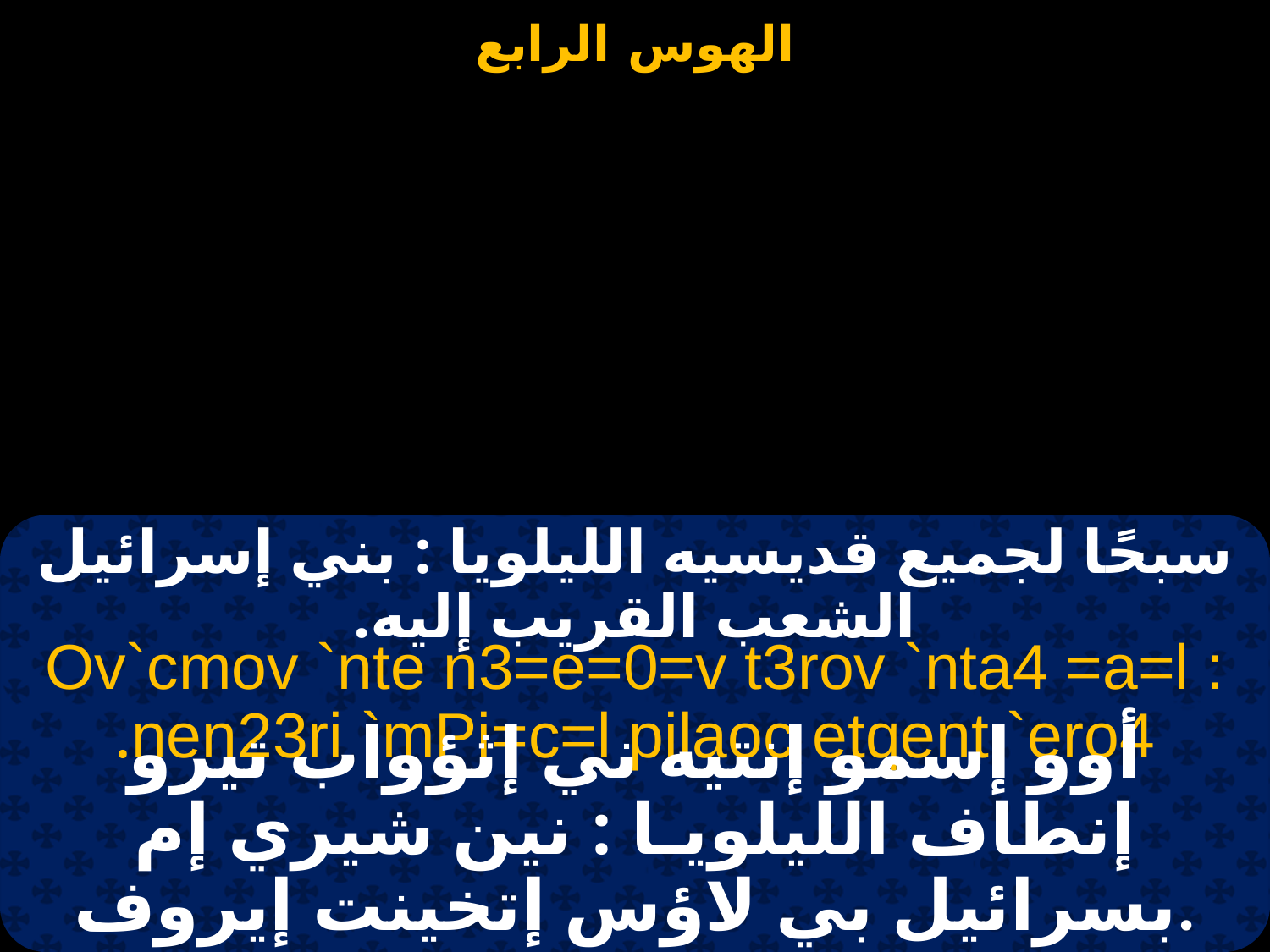

سبحًا لجميع قديسيه الليلويا : بني إسرائيل الشعب القريب إليه.
Ov`cmov `nte n3=e=0=v t3rov `nta4 =a=l : nen23ri `mPi=c=l pilaoc etqent `ero4.
أوو إسمو إنتيه ني إثؤواب تيرو إنطاف الليلويـا : نين شيري إم بسرائيل بي لاؤس إتخينت إيروف.